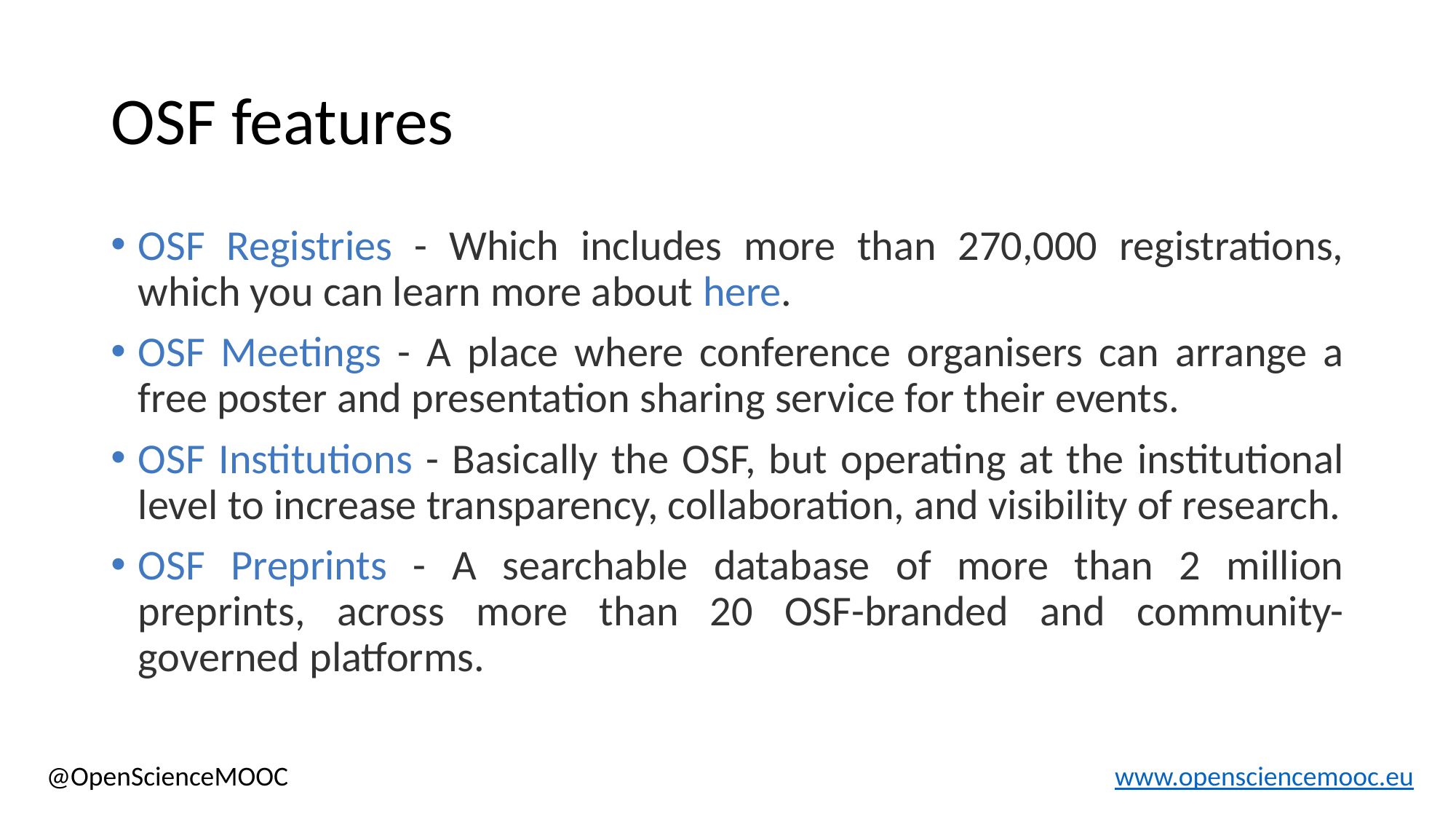

# OSF features
OSF Registries - Which includes more than 270,000 registrations, which you can learn more about here.
OSF Meetings - A place where conference organisers can arrange a free poster and presentation sharing service for their events.
OSF Institutions - Basically the OSF, but operating at the institutional level to increase transparency, collaboration, and visibility of research.
OSF Preprints - A searchable database of more than 2 million preprints, across more than 20 OSF-branded and community-governed platforms.
@OpenScienceMOOC
www.opensciencemooc.eu